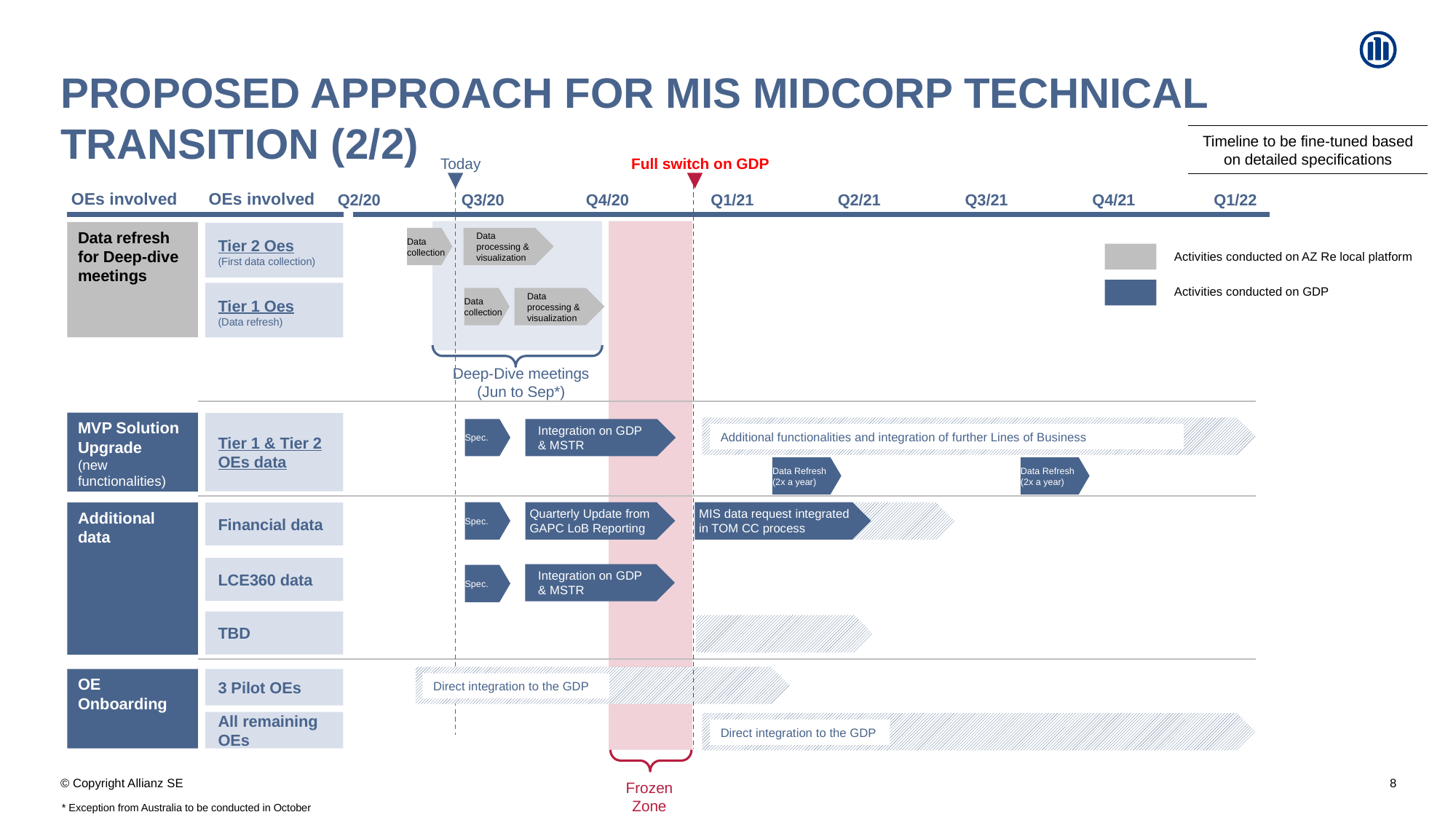

Timeline to be fine-tuned based on detailed specifications
# Proposed Approach for MIS MidCorp technical transition (2/2)
Today
Full switch on GDP

OEs involved
OEs involved
Q2/20
Q3/20
Q4/20
Q1/21
Q2/21
Q3/21
Q4/21
Q1/22

Data refresh for Deep-dive meetings

Tier 2 Oes
(First data collection)
Data collection
Data processing & visualization
Activities conducted on AZ Re local platform

Activities conducted on GDP

Tier 1 Oes
(Data refresh)
Data collection
Data processing & visualization
Deep-Dive meetings
(Jun to Sep*)
MVP Solution Upgrade
(new functionalities)
Tier 1 & Tier 2 OEs data

Spec.
Integration on GDP & MSTR
Additional functionalities and integration of further Lines of Business
Data Refresh (2x a year)
Data Refresh (2x a year)
Spec.
Quarterly Update from GAPC LoB Reporting
MIS data request integrated in TOM CC process

Additional data

Financial data
LCE360 data
Integration on GDP & MSTR
Spec.
TBD

OE Onboarding
3 Pilot OEs
Direct integration to the GDP
All remaining OEs

Direct integration to the GDP

Frozen Zone
8
* Exception from Australia to be conducted in October